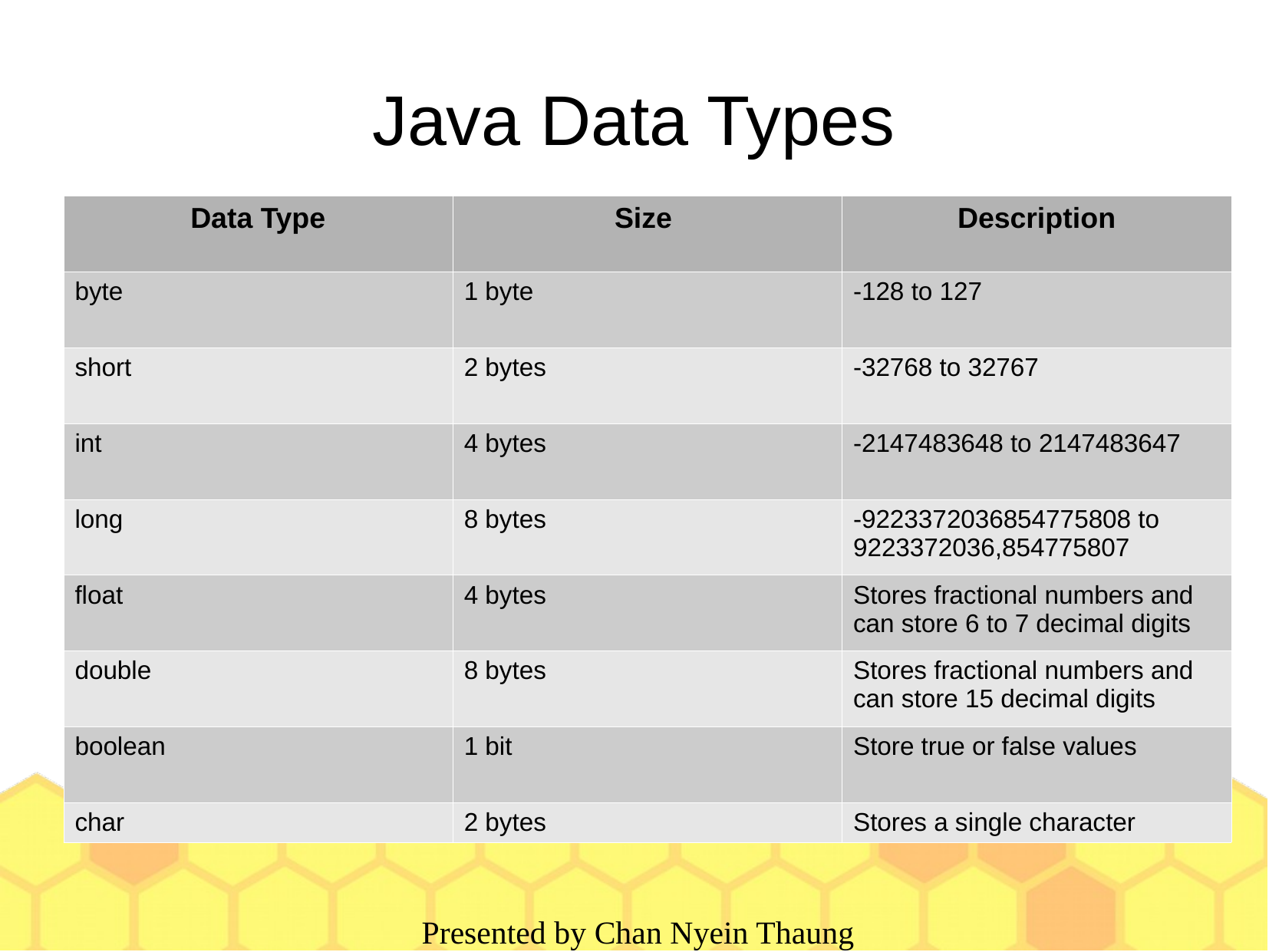

Java Data Types
| Data Type | Size | Description |
| --- | --- | --- |
| byte | 1 byte | -128 to 127 |
| short | 2 bytes | -32768 to 32767 |
| int | 4 bytes | -2147483648 to 2147483647 |
| long | 8 bytes | -9223372036854775808 to 9223372036,854775807 |
| float | 4 bytes | Stores fractional numbers and can store 6 to 7 decimal digits |
| double | 8 bytes | Stores fractional numbers and can store 15 decimal digits |
| boolean | 1 bit | Store true or false values |
| char | 2 bytes | Stores a single character |

 Presented by Chan Nyein Thaung